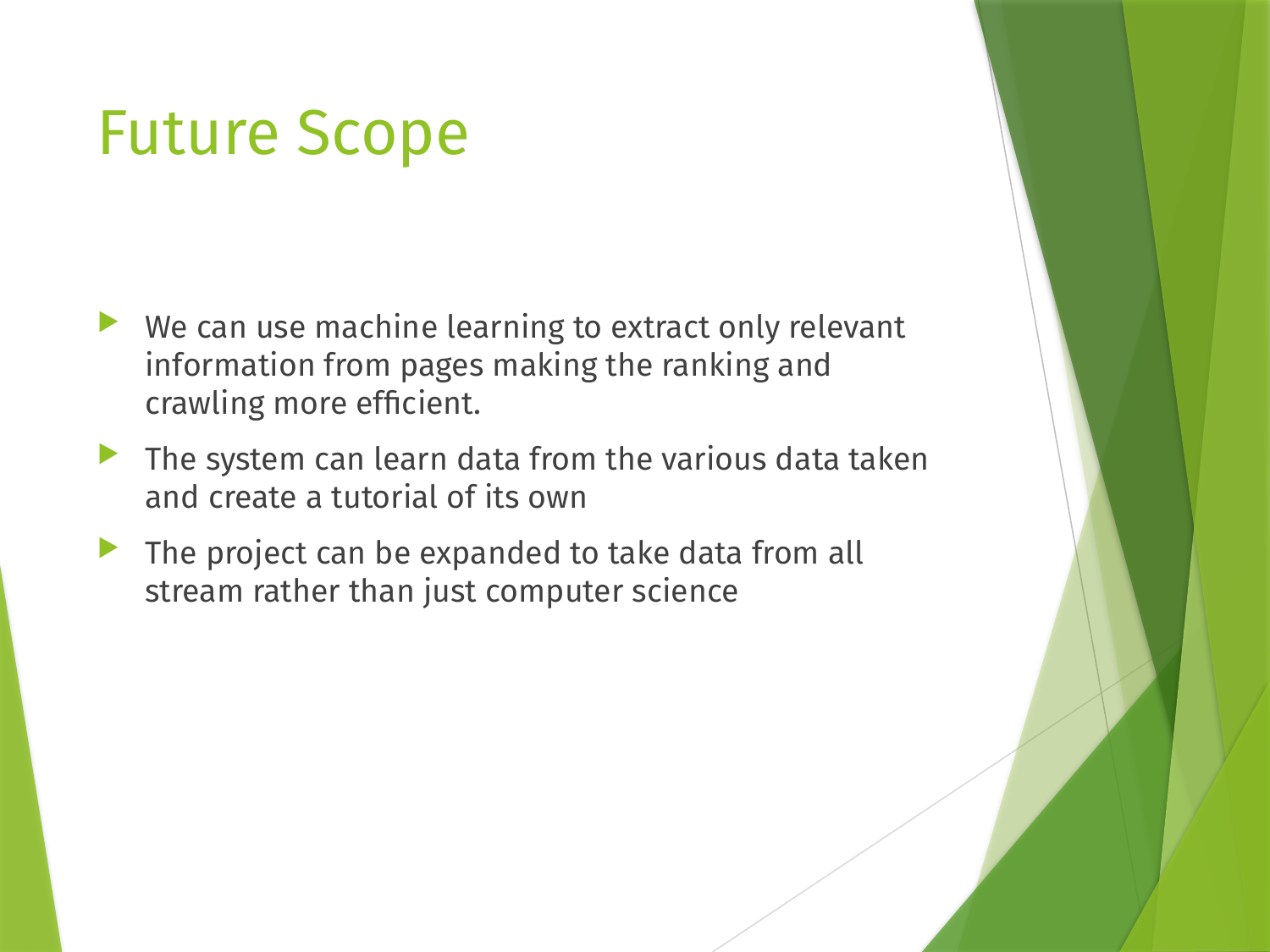

# Future Scope
We can use machine learning to extract only relevant information from pages making the ranking and crawling more efficient.
The system can learn data from the various data taken and create a tutorial of its own
The project can be expanded to take data from all stream rather than just computer science